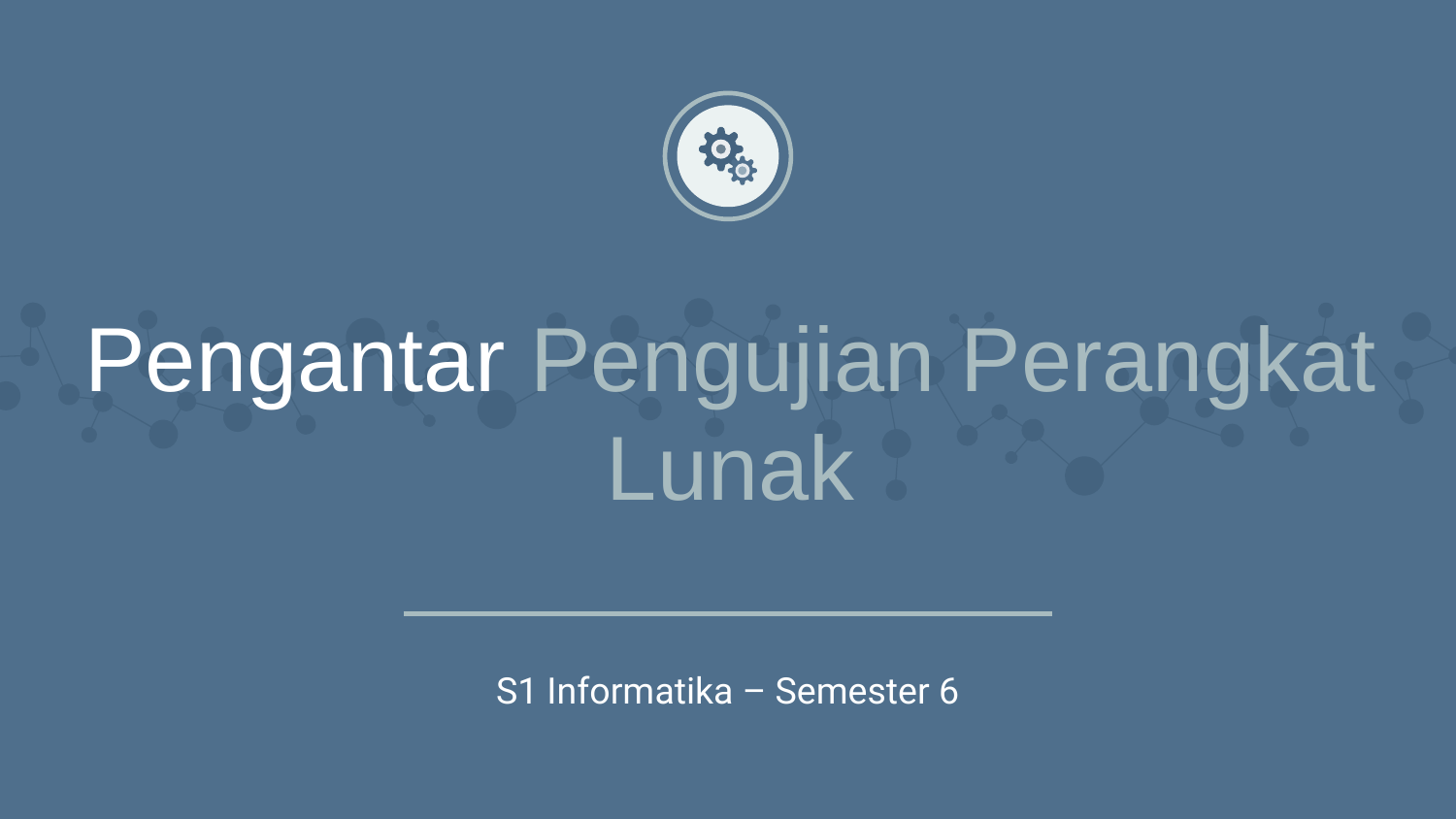

# Pengantar Pengujian Perangkat Lunak
S1 Informatika – Semester 6